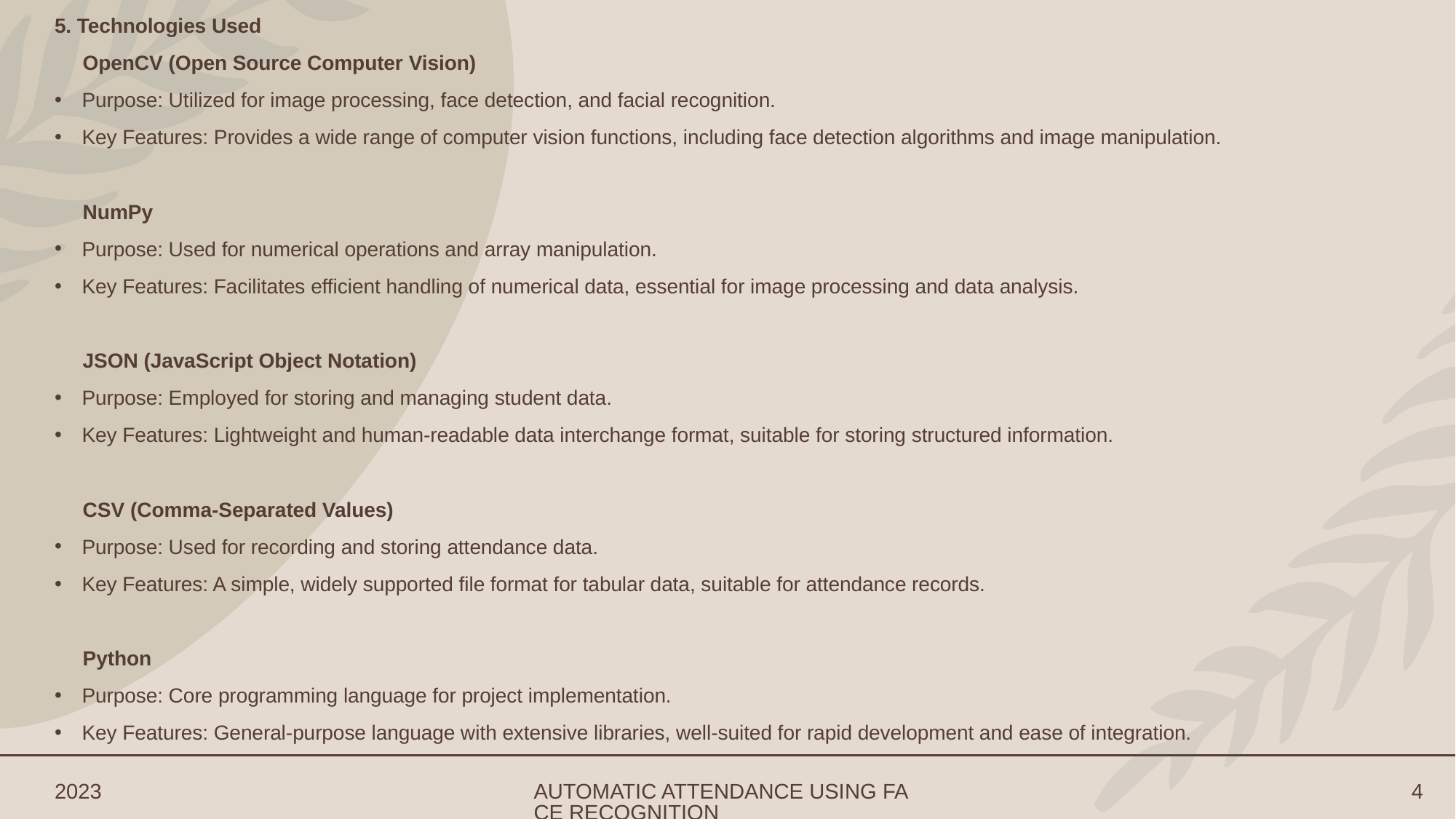

5. Technologies Used
     OpenCV (Open Source Computer Vision)
Purpose: Utilized for image processing, face detection, and facial recognition.
Key Features: Provides a wide range of computer vision functions, including face detection algorithms and image manipulation.

     NumPy
Purpose: Used for numerical operations and array manipulation.
Key Features: Facilitates efficient handling of numerical data, essential for image processing and data analysis.

     JSON (JavaScript Object Notation)
Purpose: Employed for storing and managing student data.
Key Features: Lightweight and human-readable data interchange format, suitable for storing structured information.

     CSV (Comma-Separated Values)
Purpose: Used for recording and storing attendance data.
Key Features: A simple, widely supported file format for tabular data, suitable for attendance records.

     Python
Purpose: Core programming language for project implementation.
Key Features: General-purpose language with extensive libraries, well-suited for rapid development and ease of integration.
2023
AUTOMATIC ATTENDANCE USING FACE RECOGNITION
4